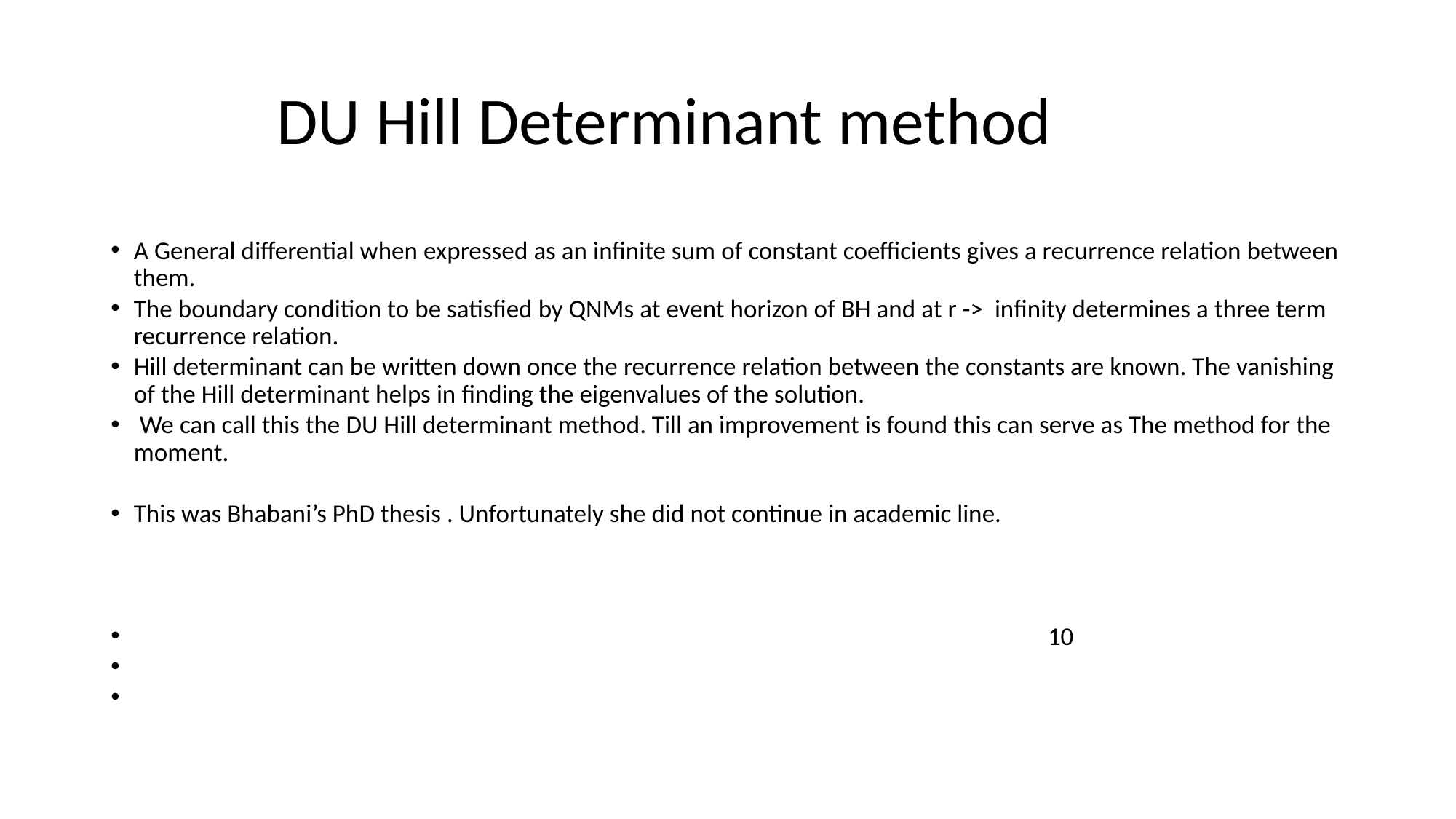

# DU Hill Determinant method

A General differential when expressed as an infinite sum of constant coefficients gives a recurrence relation between them.
The boundary condition to be satisfied by QNMs at event horizon of BH and at r ->  infinity determines a three term recurrence relation.
Hill determinant can be written down once the recurrence relation between the constants are known. The vanishing of the Hill determinant helps in finding the eigenvalues of the solution.
 We can call this the DU Hill determinant method. Till an improvement is found this can serve as The method for the moment.

This was Bhabani’s PhD thesis . Unfortunately she did not continue in academic line.

                                                                                                                                                             10